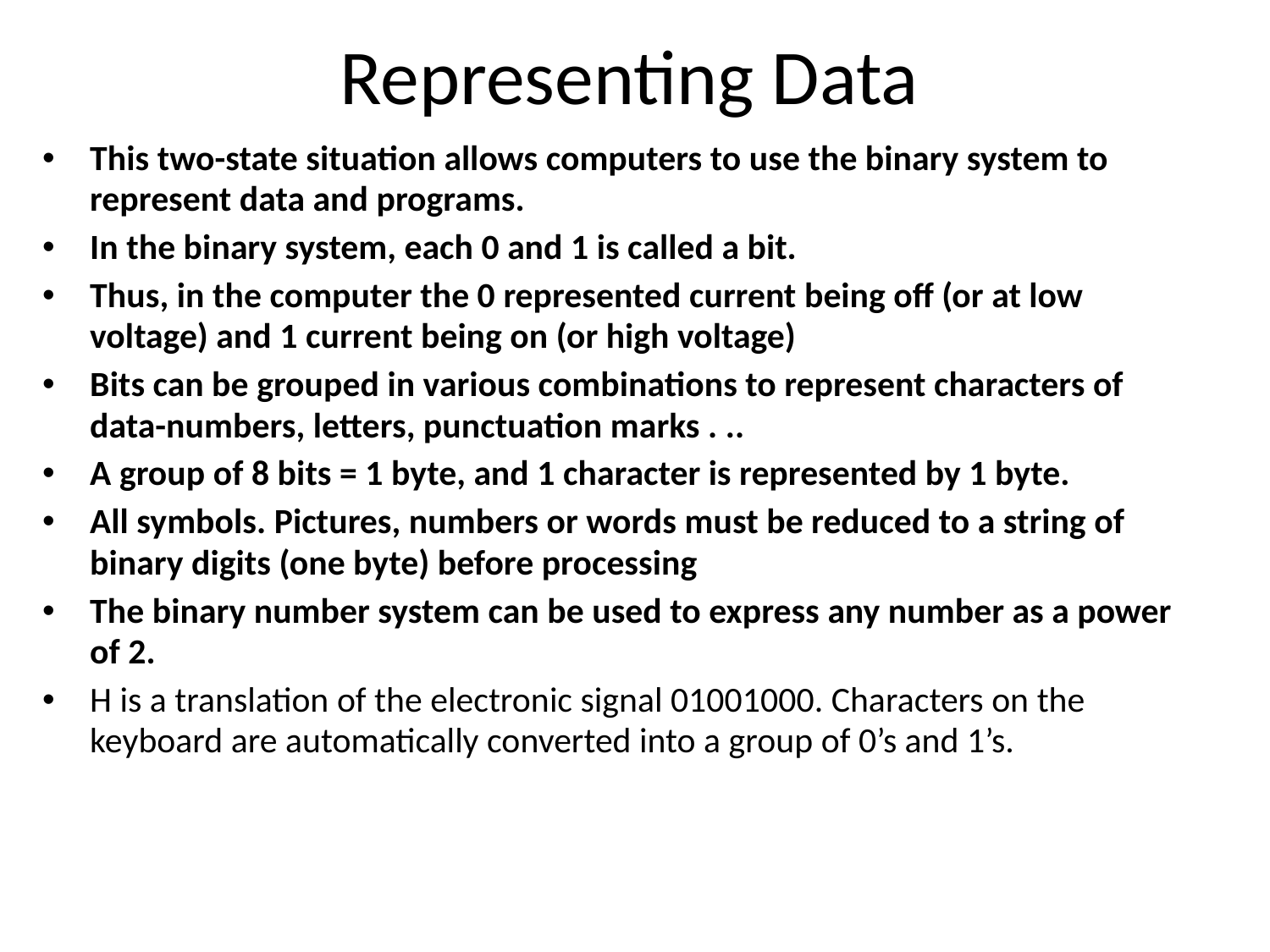

# Representing Data
This two-state situation allows computers to use the binary system to represent data and programs.
In the binary system, each 0 and 1 is called a bit.
Thus, in the computer the 0 represented current being off (or at low voltage) and 1 current being on (or high voltage)
Bits can be grouped in various combinations to represent characters of data-numbers, letters, punctuation marks . ..
A group of 8 bits = 1 byte, and 1 character is represented by 1 byte.
All symbols. Pictures, numbers or words must be reduced to a string of binary digits (one byte) before processing
The binary number system can be used to express any number as a power of 2.
H is a translation of the electronic signal 01001000. Characters on the keyboard are automatically converted into a group of 0’s and 1’s.